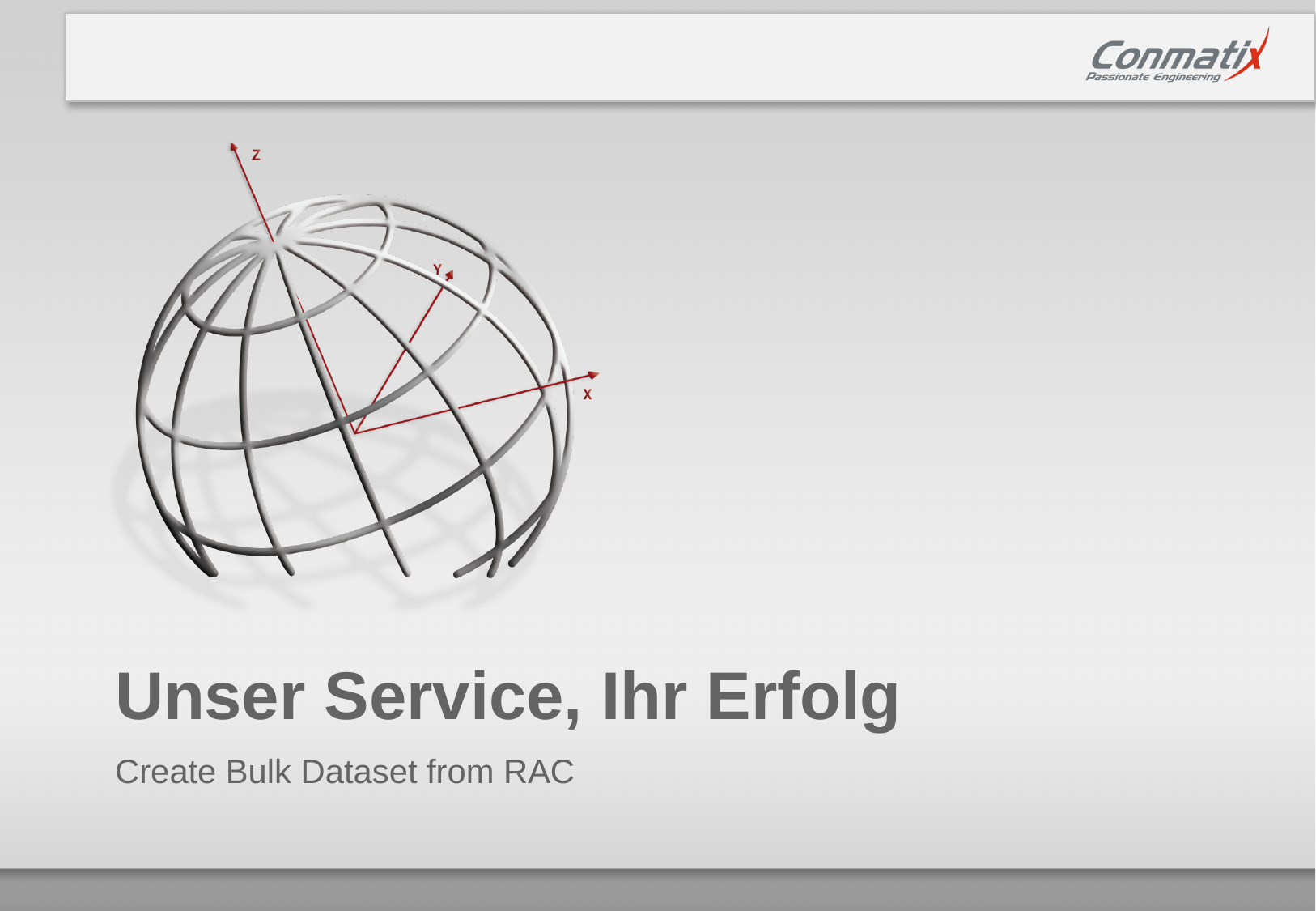

# Unser Service, Ihr Erfolg
Create Bulk Dataset from RAC